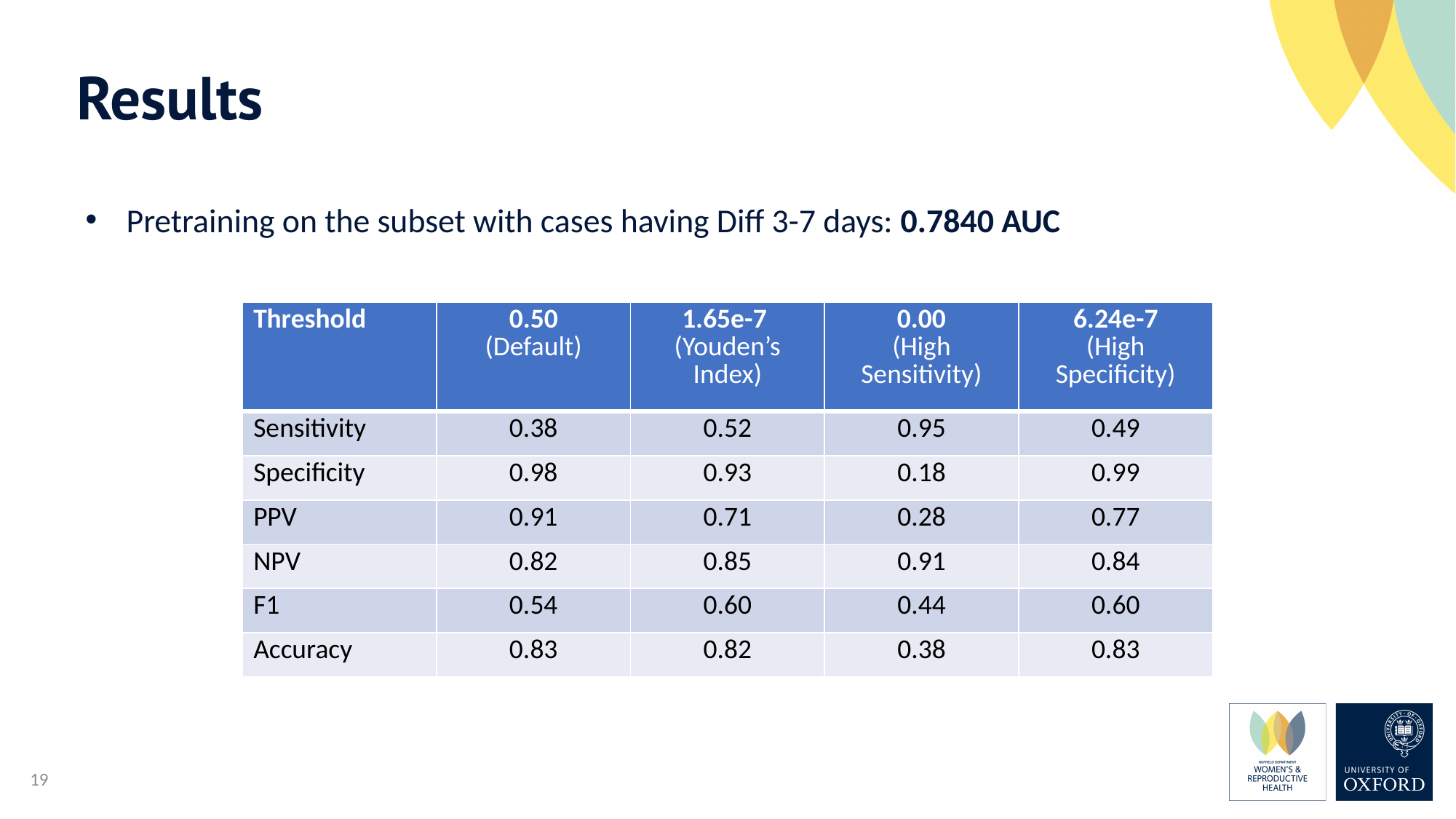

Results
Pretraining on the subset with cases having Diff 3-7 days: 0.7840 AUC
| Threshold | 0.50 (Default) | 1.65e-7 (Youden’s Index) | 0.00 (High Sensitivity) | 6.24e-7 (High Specificity) |
| --- | --- | --- | --- | --- |
| Sensitivity | 0.38 | 0.52 | 0.95 | 0.49 |
| Specificity | 0.98 | 0.93 | 0.18 | 0.99 |
| PPV | 0.91 | 0.71 | 0.28 | 0.77 |
| NPV | 0.82 | 0.85 | 0.91 | 0.84 |
| F1 | 0.54 | 0.60 | 0.44 | 0.60 |
| Accuracy | 0.83 | 0.82 | 0.38 | 0.83 |
19